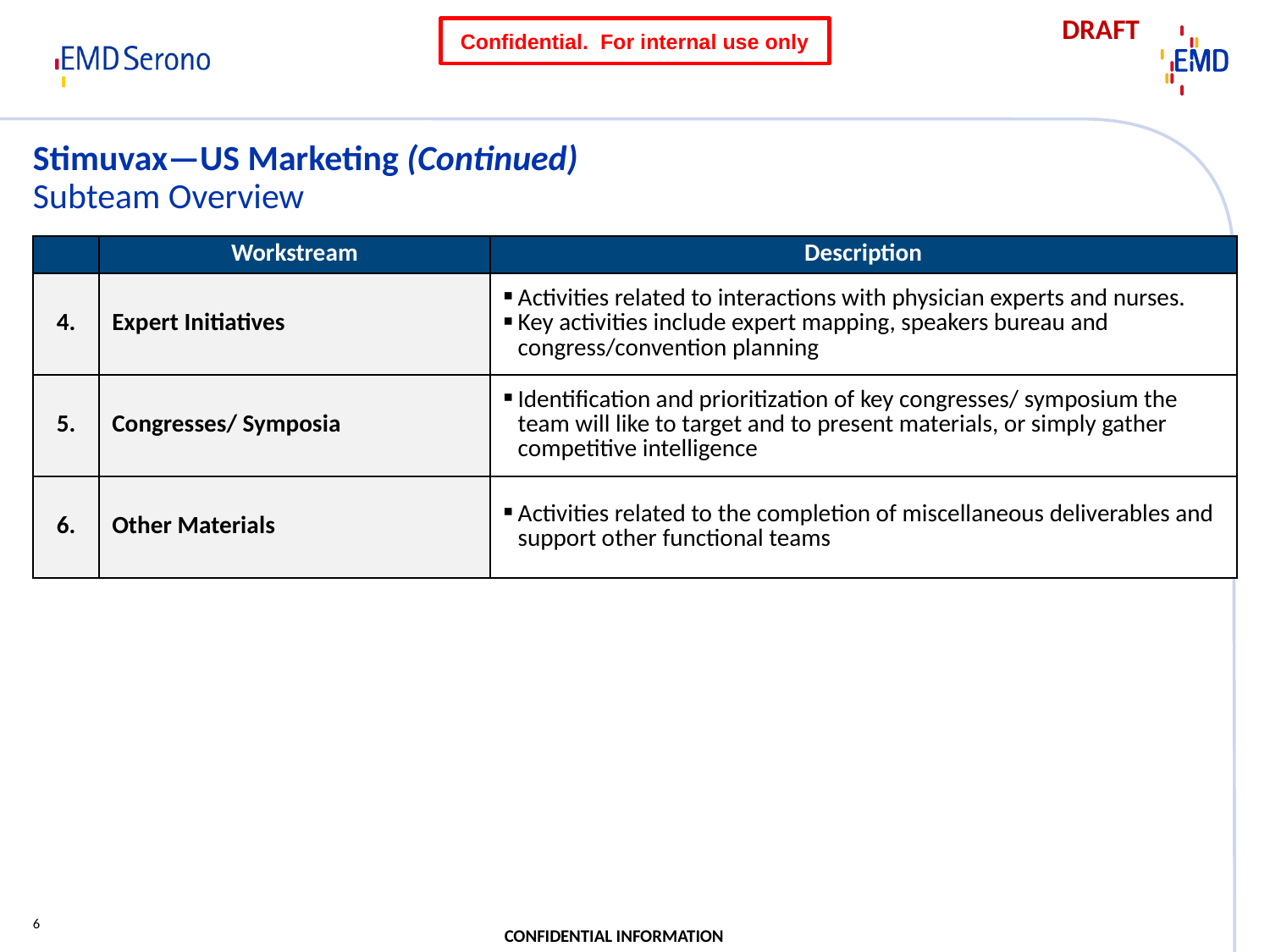

# Stimuvax—US Marketing (Continued) Subteam Overview
|  | Workstream | Description |
| --- | --- | --- |
| 4. | Expert Initiatives | Activities related to interactions with physician experts and nurses. Key activities include expert mapping, speakers bureau and congress/convention planning |
| 5. | Congresses/ Symposia | Identification and prioritization of key congresses/ symposium the team will like to target and to present materials, or simply gather competitive intelligence |
| 6. | Other Materials | Activities related to the completion of miscellaneous deliverables and support other functional teams |
6